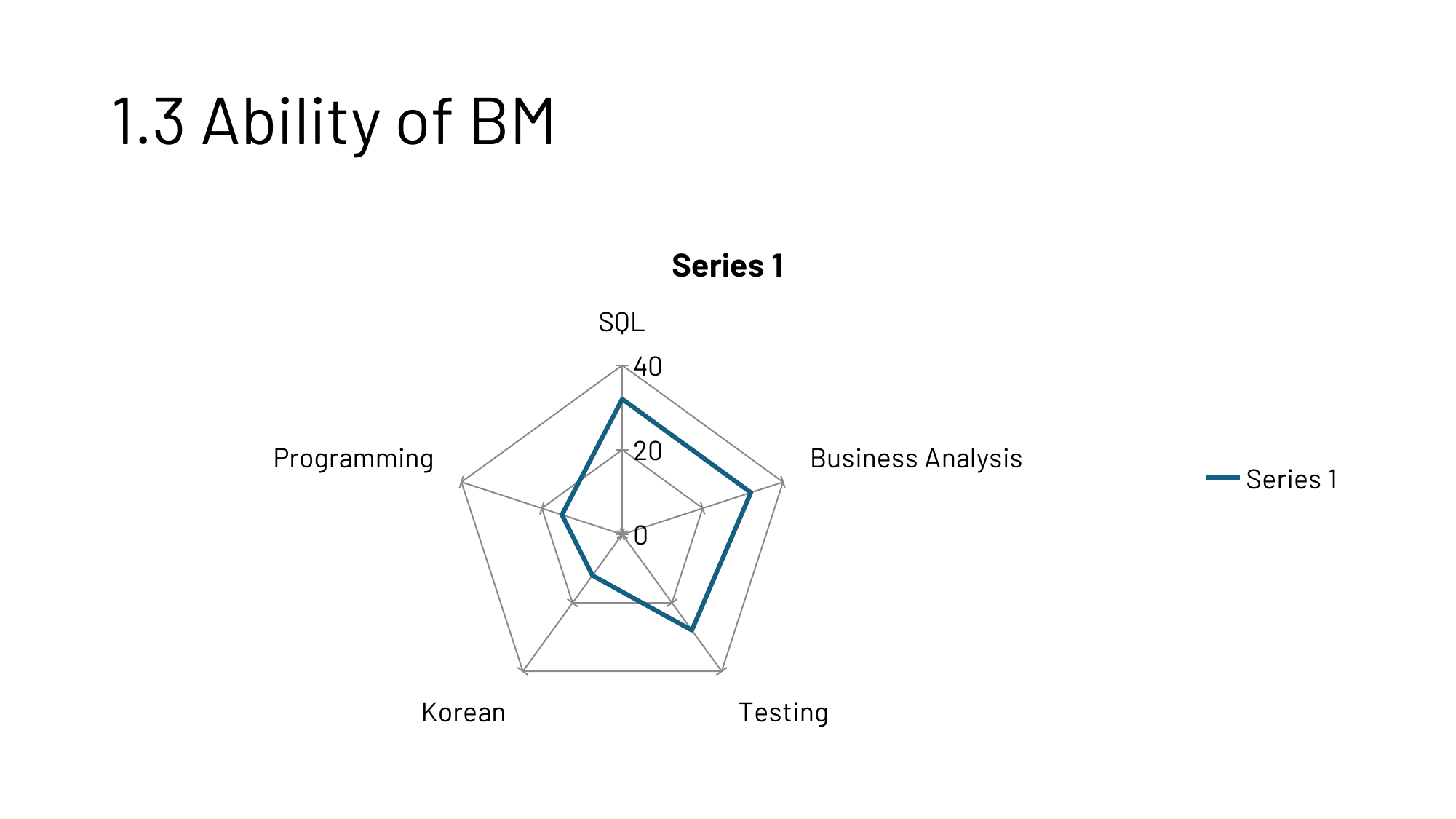

# 1.3 Ability of BM

### Chart:

| Category | Series 1 |
|---|---|
| SQL | 32.0 |
| Business Analysis | 32.0 |
| Testing | 28.0 |
| Korean | 12.0 |
| Programming | 15.0 |